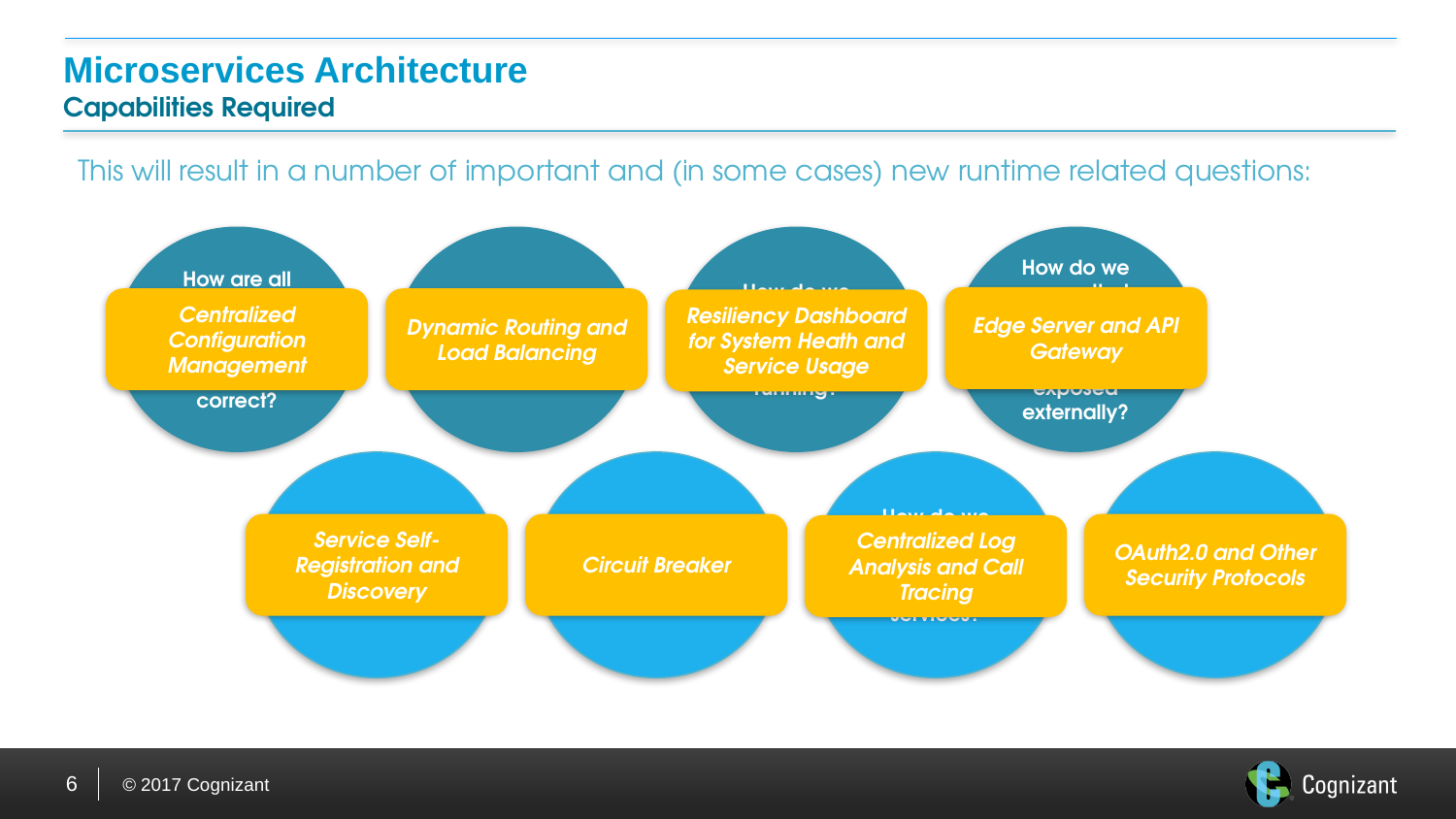

# Microservices Architecture Capabilities Required
This will result in a number of important and (in some cases) new runtime related questions:
How are all our microservices configured and is it correct?
How do we keep up with the routing information?
How do we verify that all our services are up and running?
How do we ensure that only the relevant services are exposed externally?
Edge Server and API Gateway
Centralized Configuration Management
Dynamic Routing and Load Balancing
Resiliency Dashboard for System Heath and Service Usage
What microservices are deployed and where?
How do we prevent a chain of failures?
How do we track messages that flow between services?
How do we secure these services?
Service Self-Registration and Discovery
Circuit Breaker
OAuth2.0 and Other Security Protocols
Centralized Log Analysis and Call Tracing
6